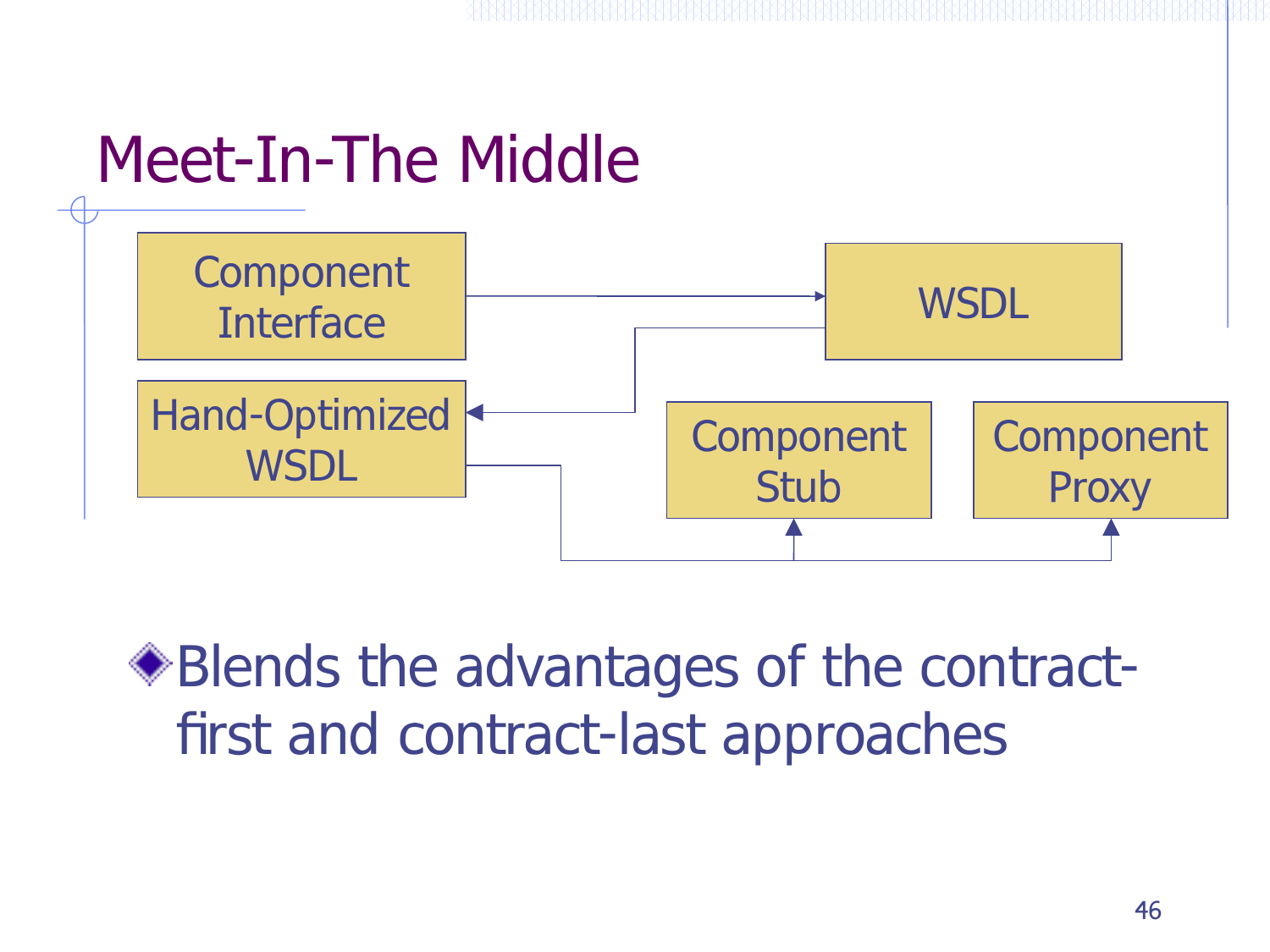

# Meet-In-The Middle
Component
Interface
WSDL

Hand-Optimized
WSDL
Component
Stub
Component
Proxy

Blends the advantages of the contract-first and contract-last approaches
46